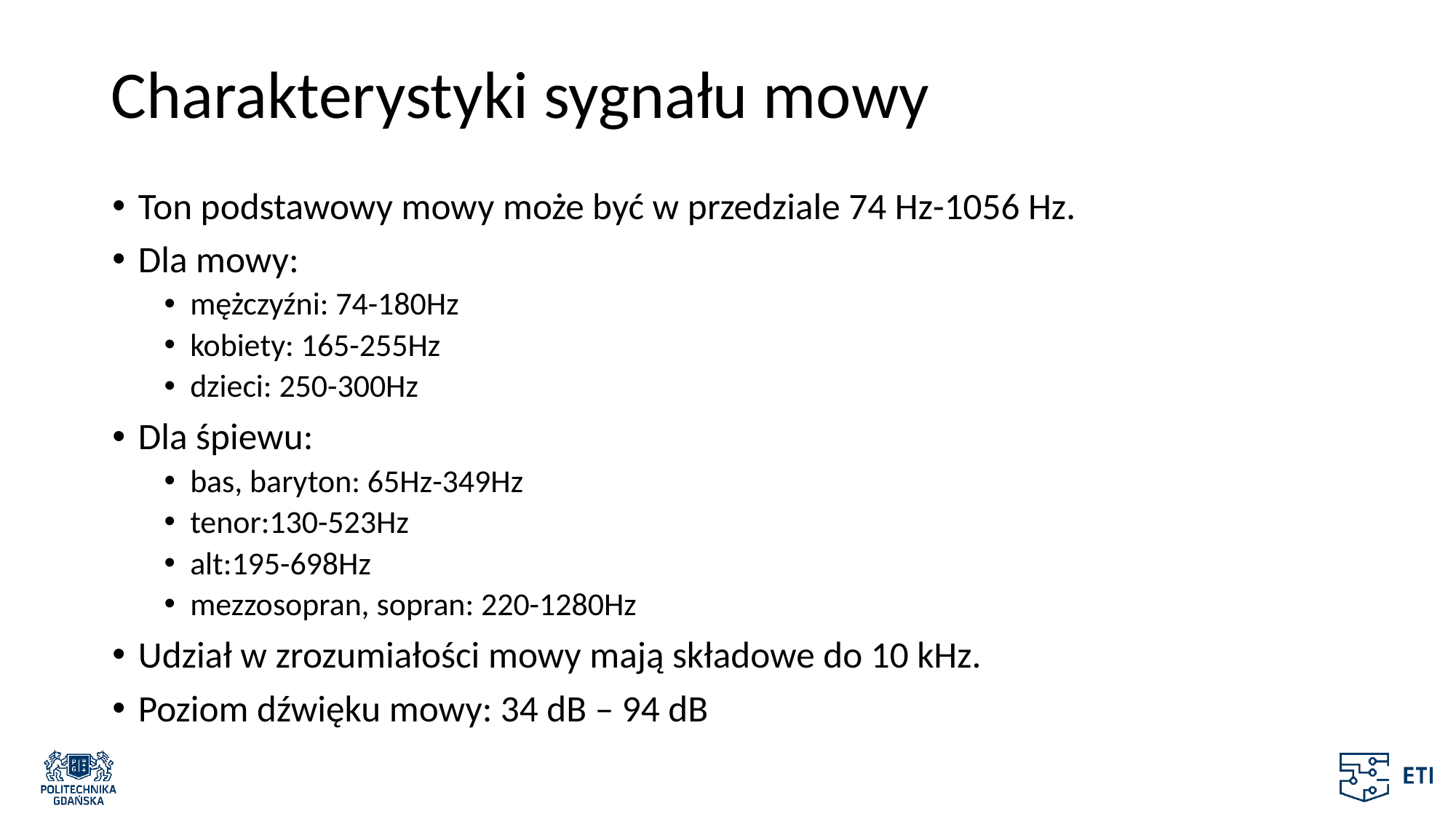

# Charakterystyki sygnału mowy
Ton podstawowy mowy może być w przedziale 74 Hz-1056 Hz.
Dla mowy:
mężczyźni: 74-180Hz
kobiety: 165-255Hz
dzieci: 250-300Hz
Dla śpiewu:
bas, baryton: 65Hz-349Hz
tenor:130-523Hz
alt:195-698Hz
mezzosopran, sopran: 220-1280Hz
Udział w zrozumiałości mowy mają składowe do 10 kHz.
Poziom dźwięku mowy: 34 dB – 94 dB